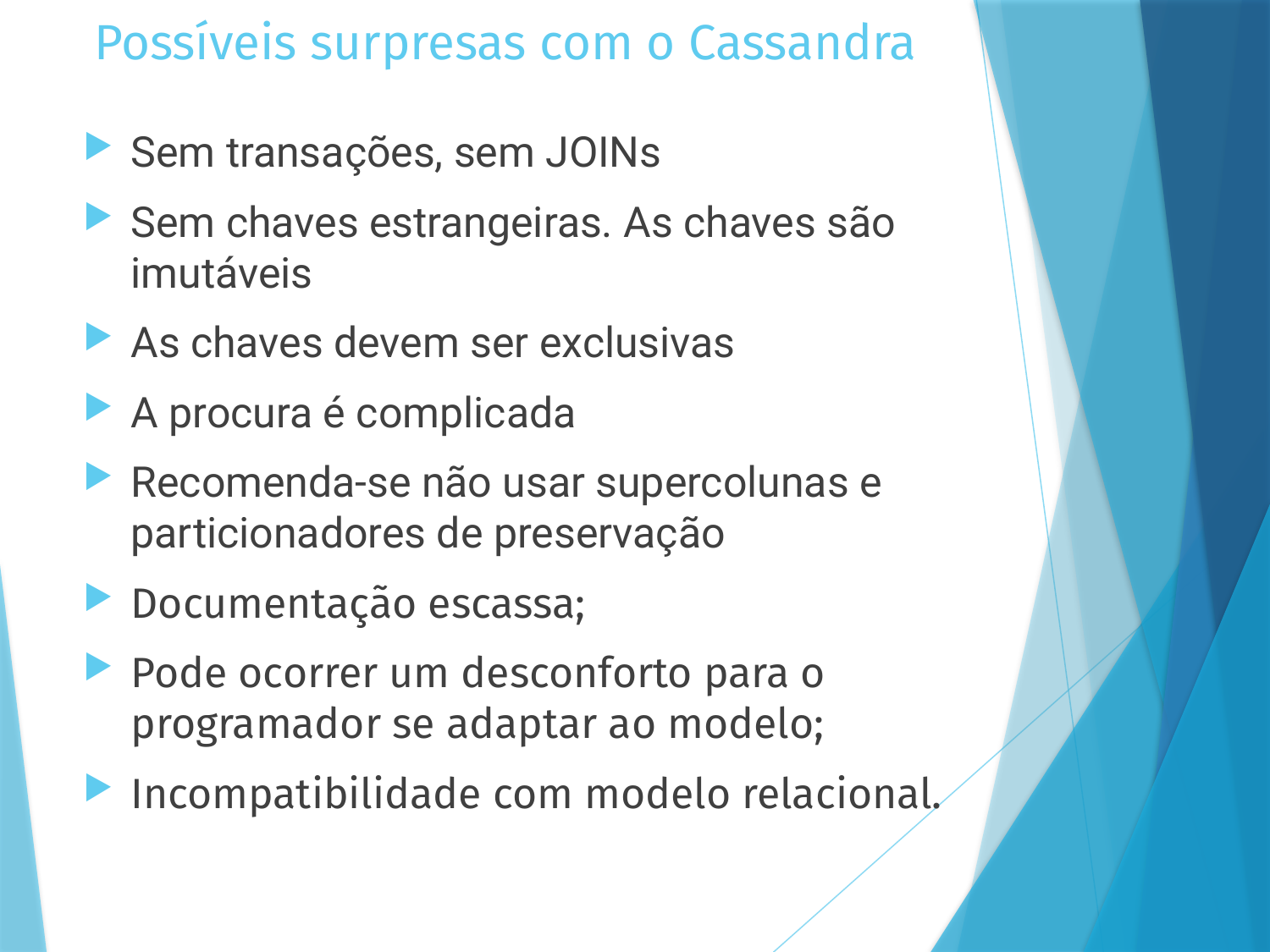

Possíveis surpresas com o Cassandra
Sem transações, sem JOINs
Sem chaves estrangeiras. As chaves são imutáveis
As chaves devem ser exclusivas
A procura é complicada
Recomenda-se não usar supercolunas e particionadores de preservação
Documentação escassa;
Pode ocorrer um desconforto para o programador se adaptar ao modelo;
Incompatibilidade com modelo relacional.